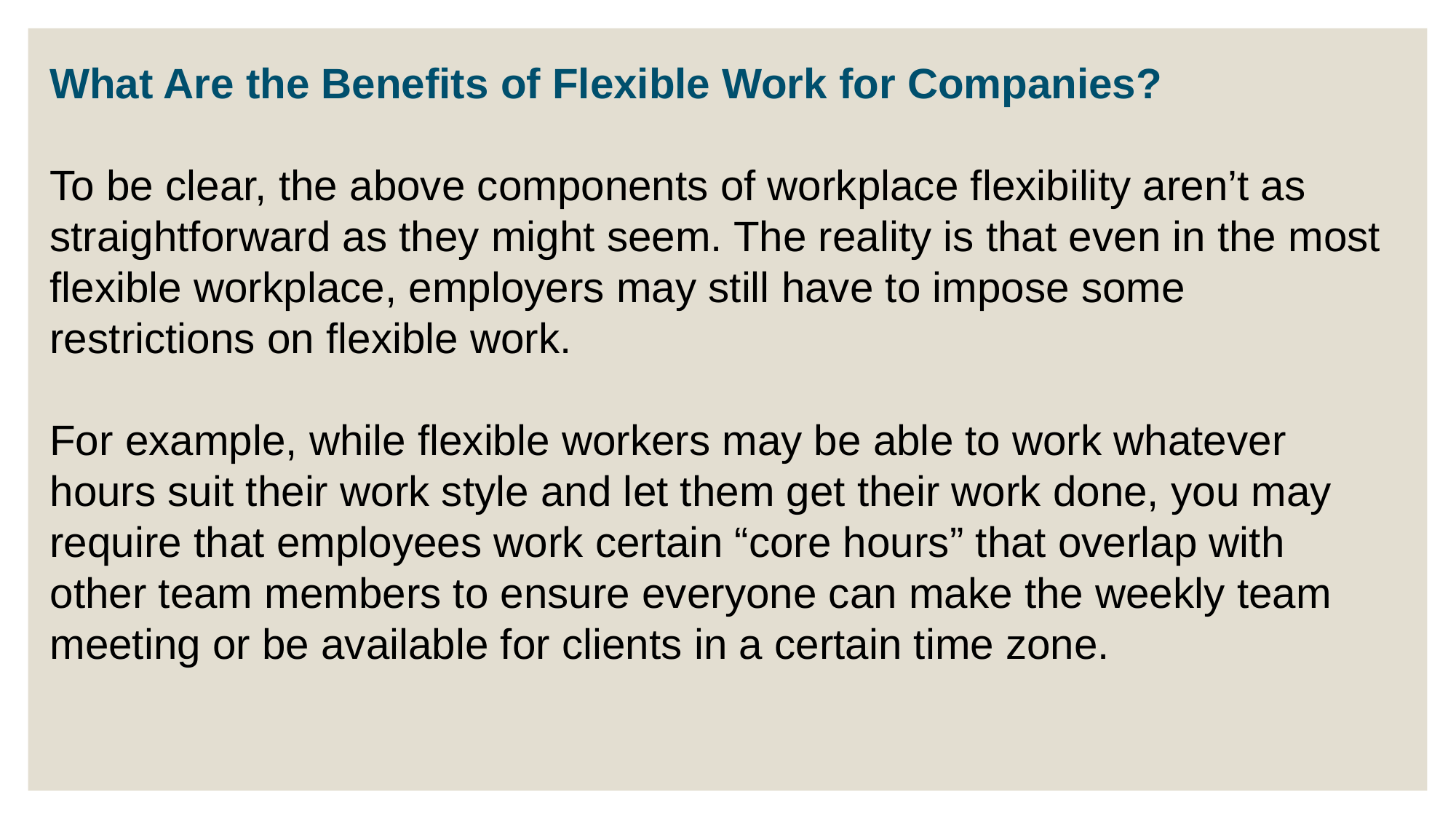

What Are the Benefits of Flexible Work for Companies?

To be clear, the above components of workplace flexibility aren’t as straightforward as they might seem. The reality is that even in the most flexible workplace, employers may still have to impose some restrictions on flexible work.

For example, while flexible workers may be able to work whatever hours suit their work style and let them get their work done, you may require that employees work certain “core hours” that overlap with other team members to ensure everyone can make the weekly team meeting or be available for clients in a certain time zone.